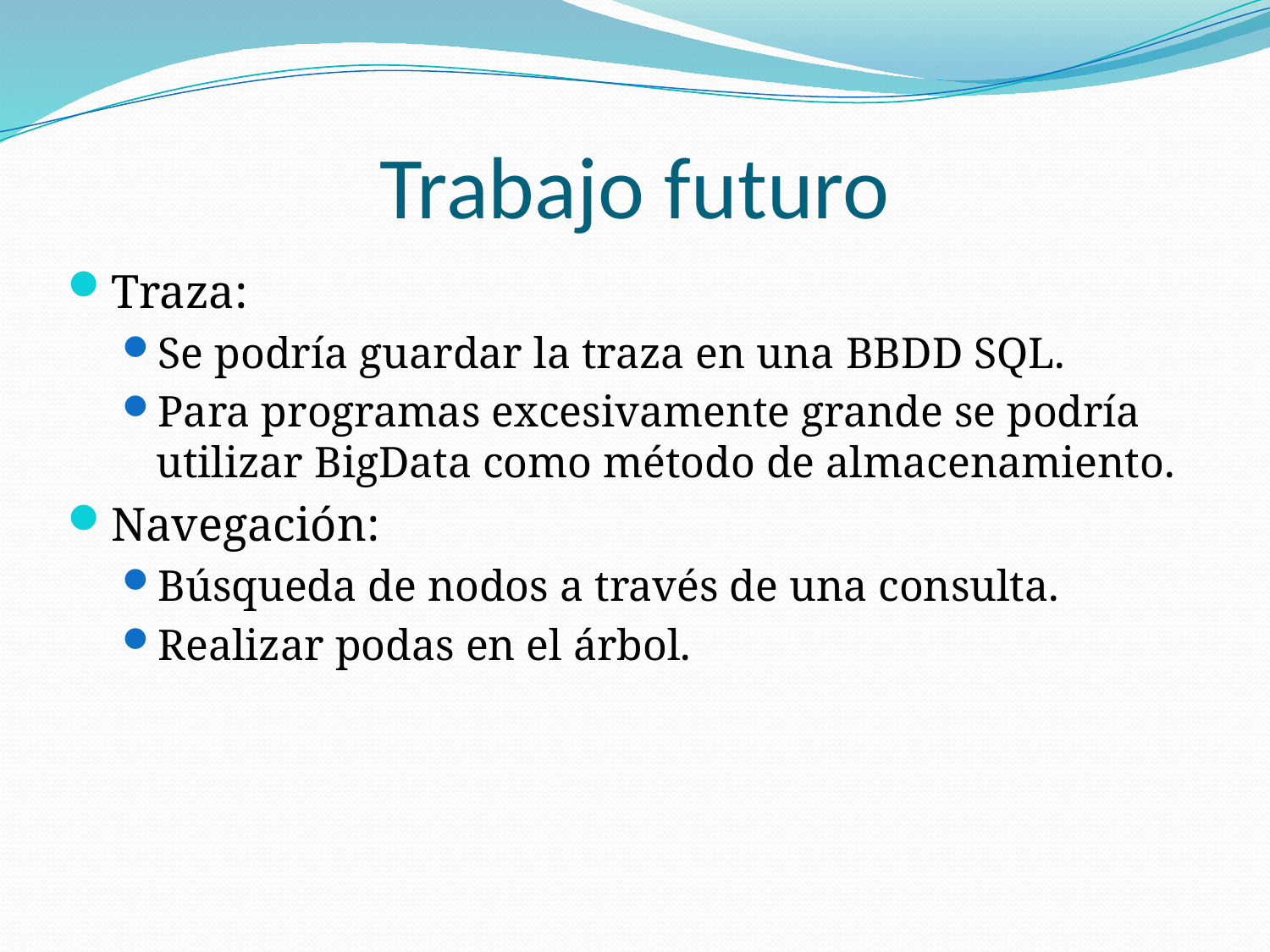

# Trabajo futuro
Traza:
Se podría guardar la traza en una BBDD SQL.
Para programas excesivamente grande se podría utilizar BigData como método de almacenamiento.
Navegación:
Búsqueda de nodos a través de una consulta.
Realizar podas en el árbol.